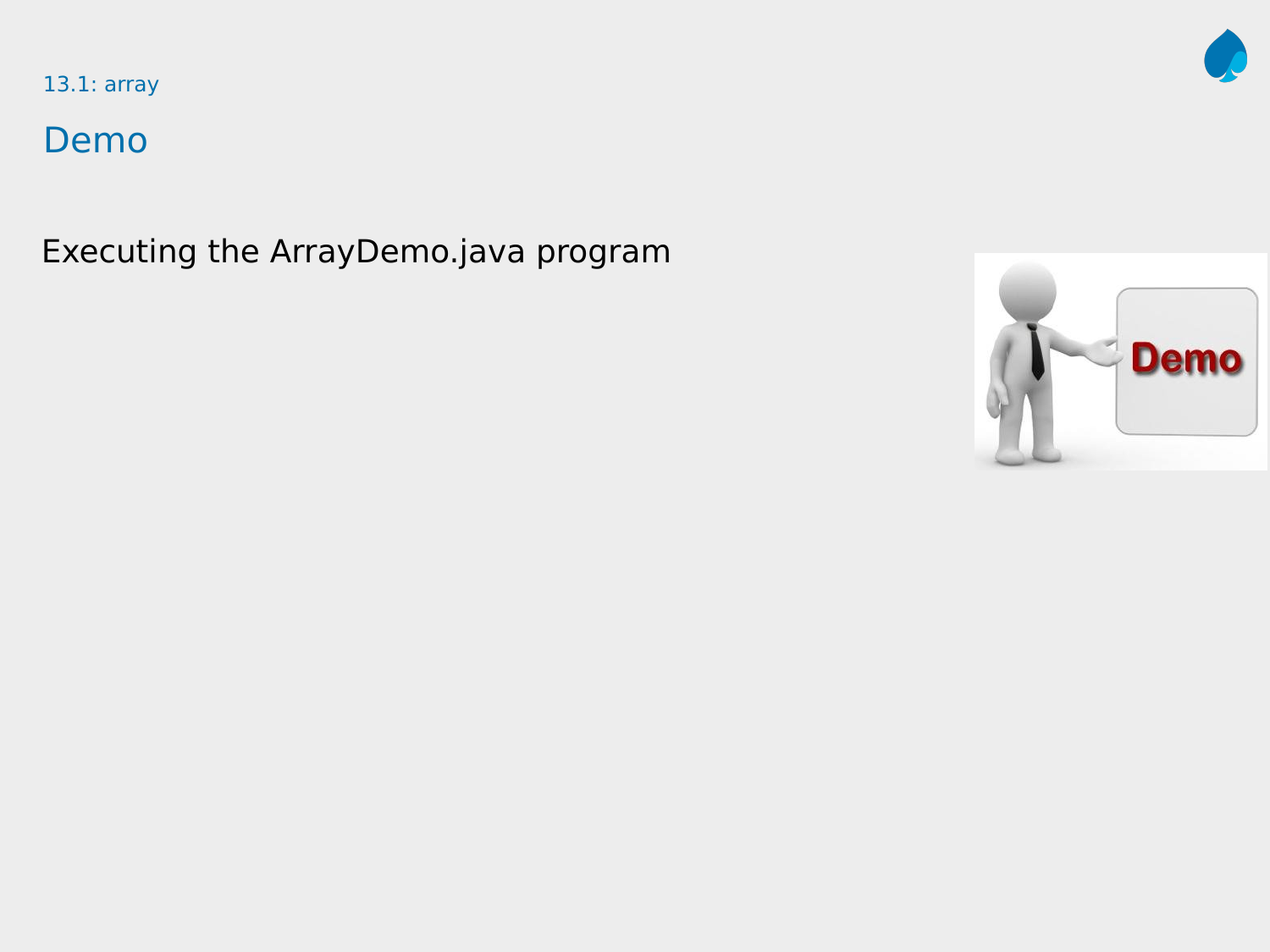

# 13.1: array Demo
Executing the ArrayDemo.java program